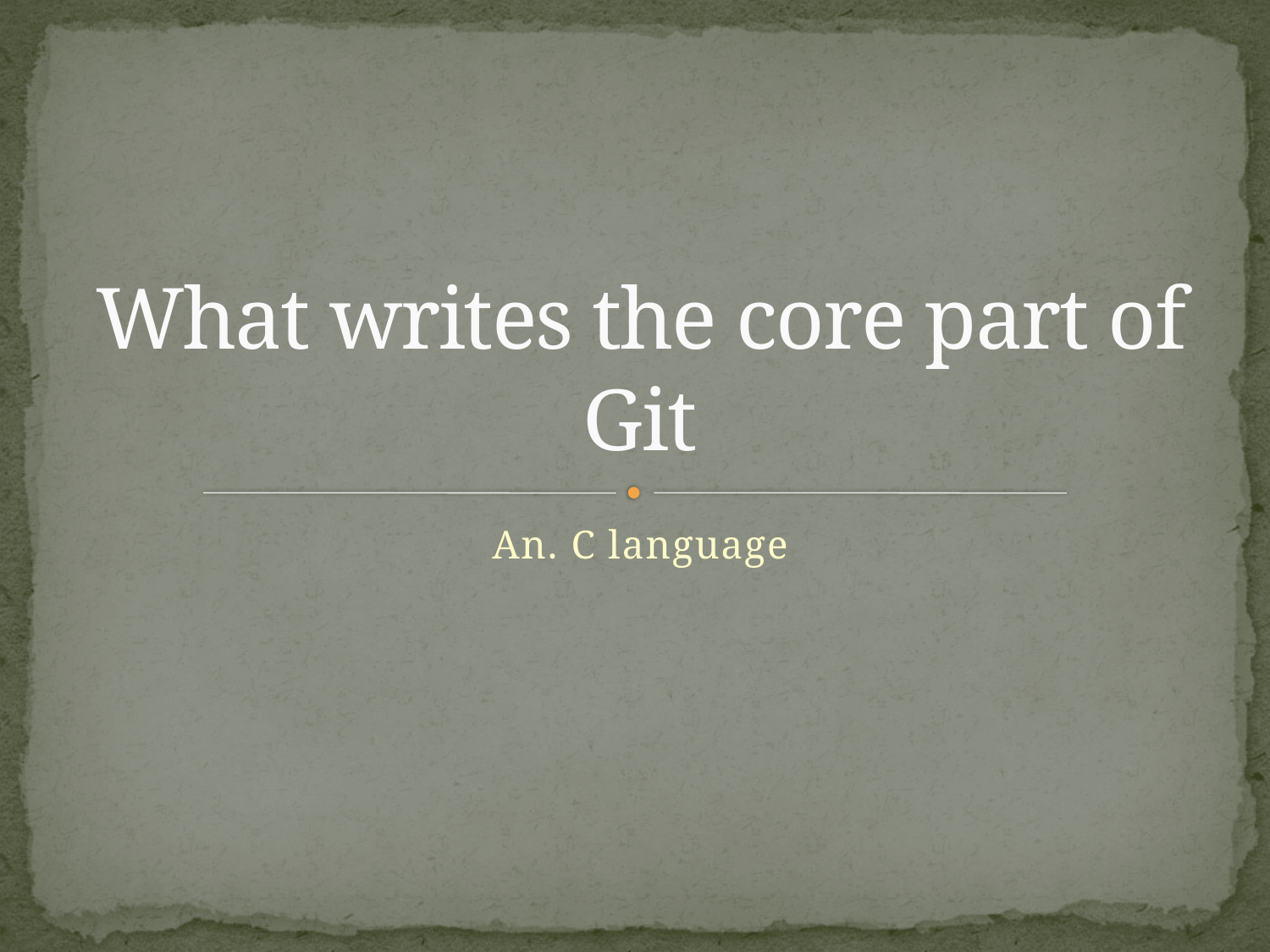

# What writes the core part of Git
An. C language